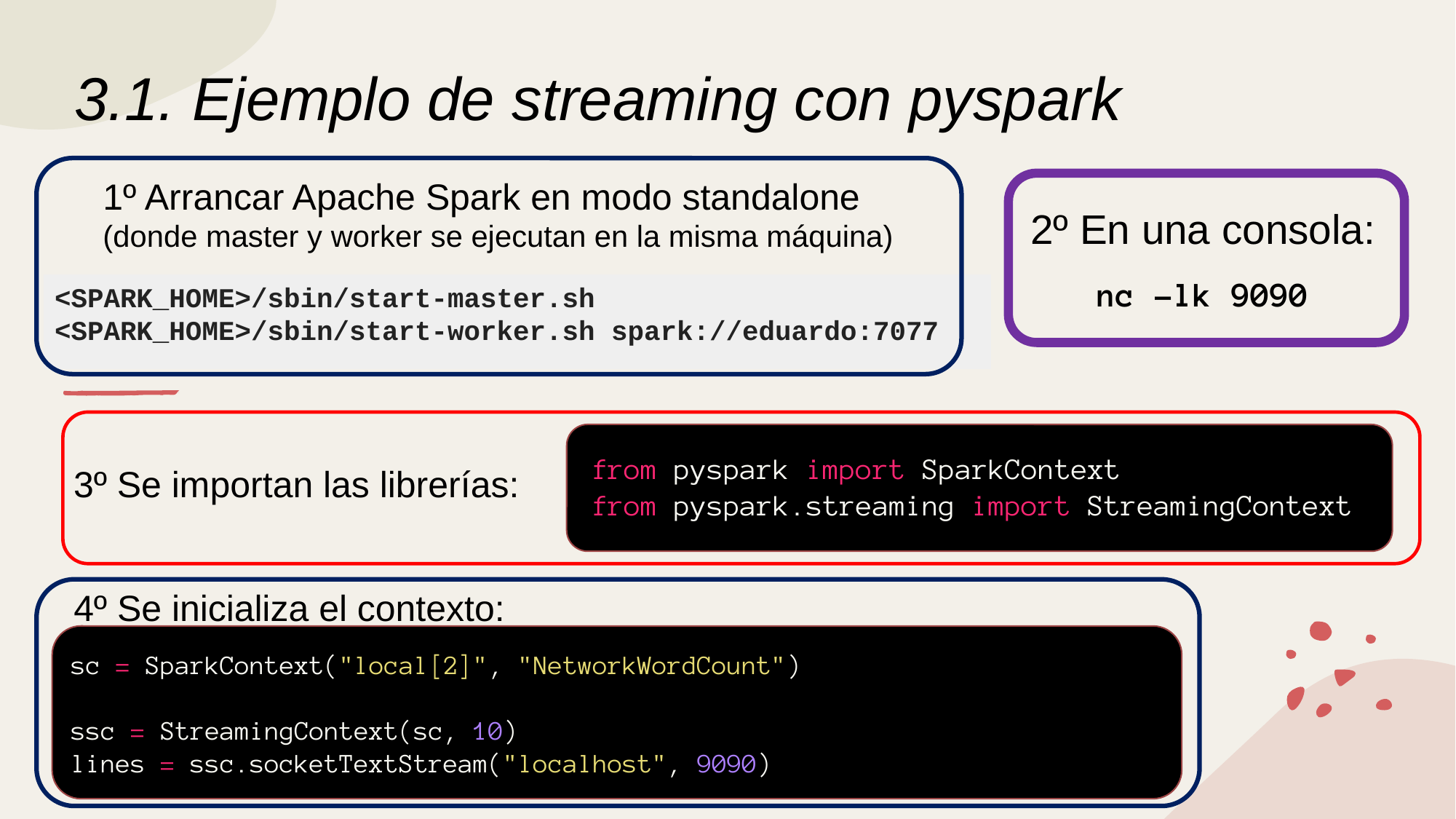

# 3.1. Ejemplo de streaming con pyspark

1º Arrancar Apache Spark en modo standalone
(donde master y worker se ejecutan en la misma máquina)

2º En una consola:
nc –lk 9090
<SPARK_HOME>/sbin/start-master.sh
<SPARK_HOME>/sbin/start-worker.sh spark://eduardo:7077

from pyspark import SparkContext
from pyspark.streaming import StreamingContext

3º Se importan las librerías:

4º Se inicializa el contexto:
sc = SparkContext("local[2]", "NetworkWordCount")

ssc = StreamingContext(sc, 10)
lines = ssc.socketTextStream("localhost", 9090)